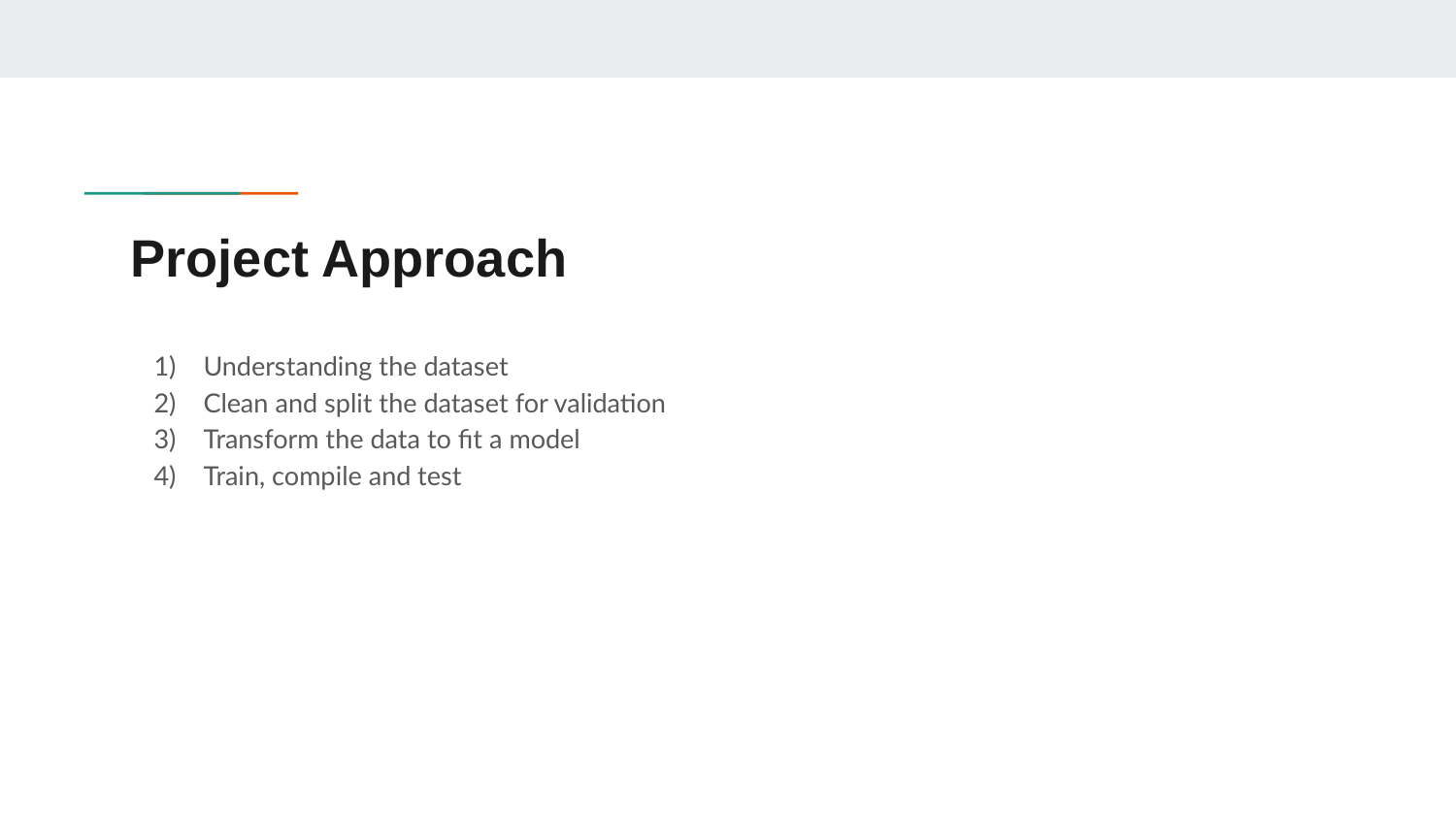

# Project Approach
Understanding the dataset
Clean and split the dataset for validation
Transform the data to fit a model
Train, compile and test